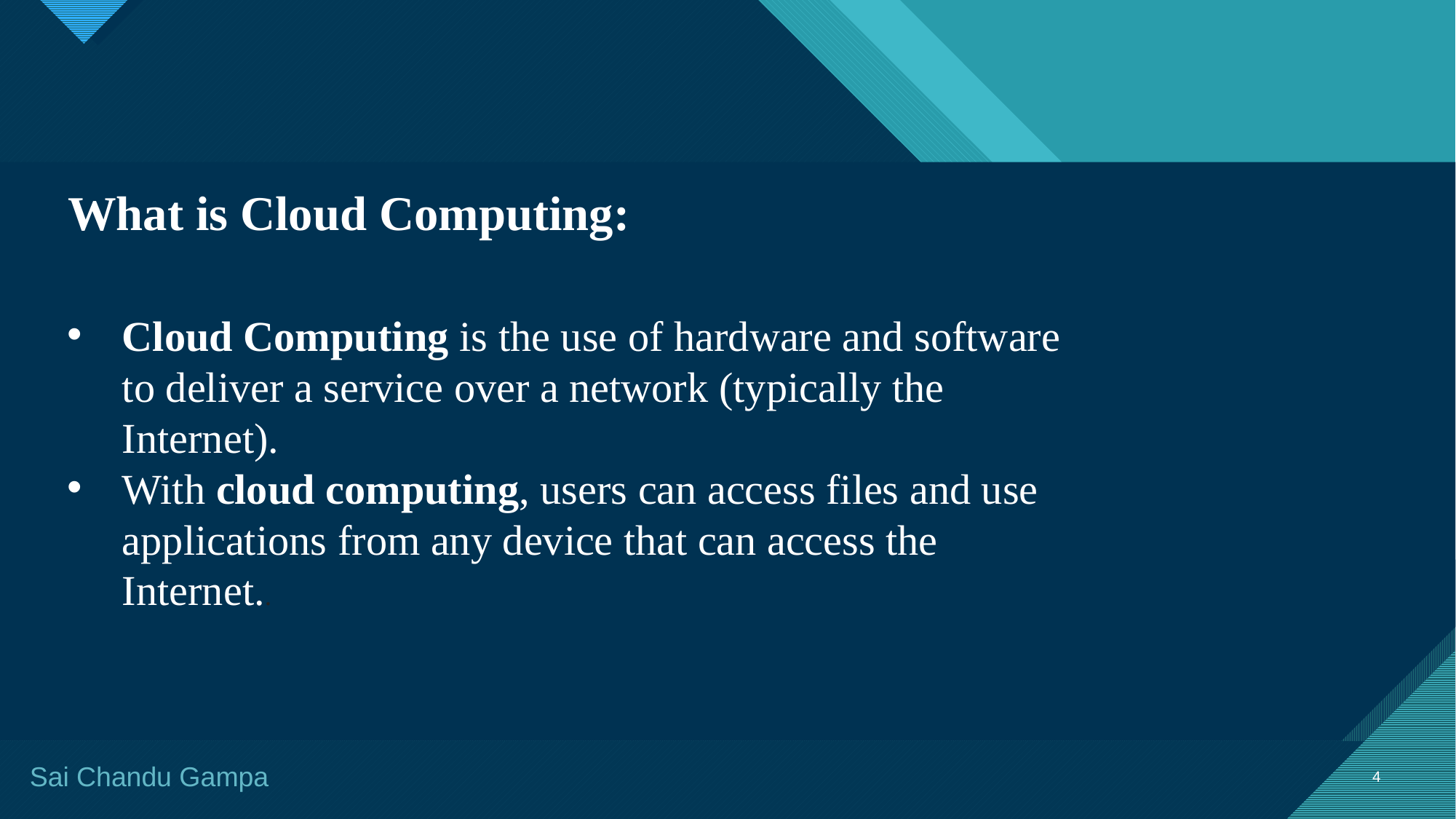

What is Cloud Computing:
Cloud Computing is the use of hardware and software to deliver a service over a network (typically the Internet).
With cloud computing, users can access files and use applications from any device that can access the Internet..
Sai Chandu Gampa
4